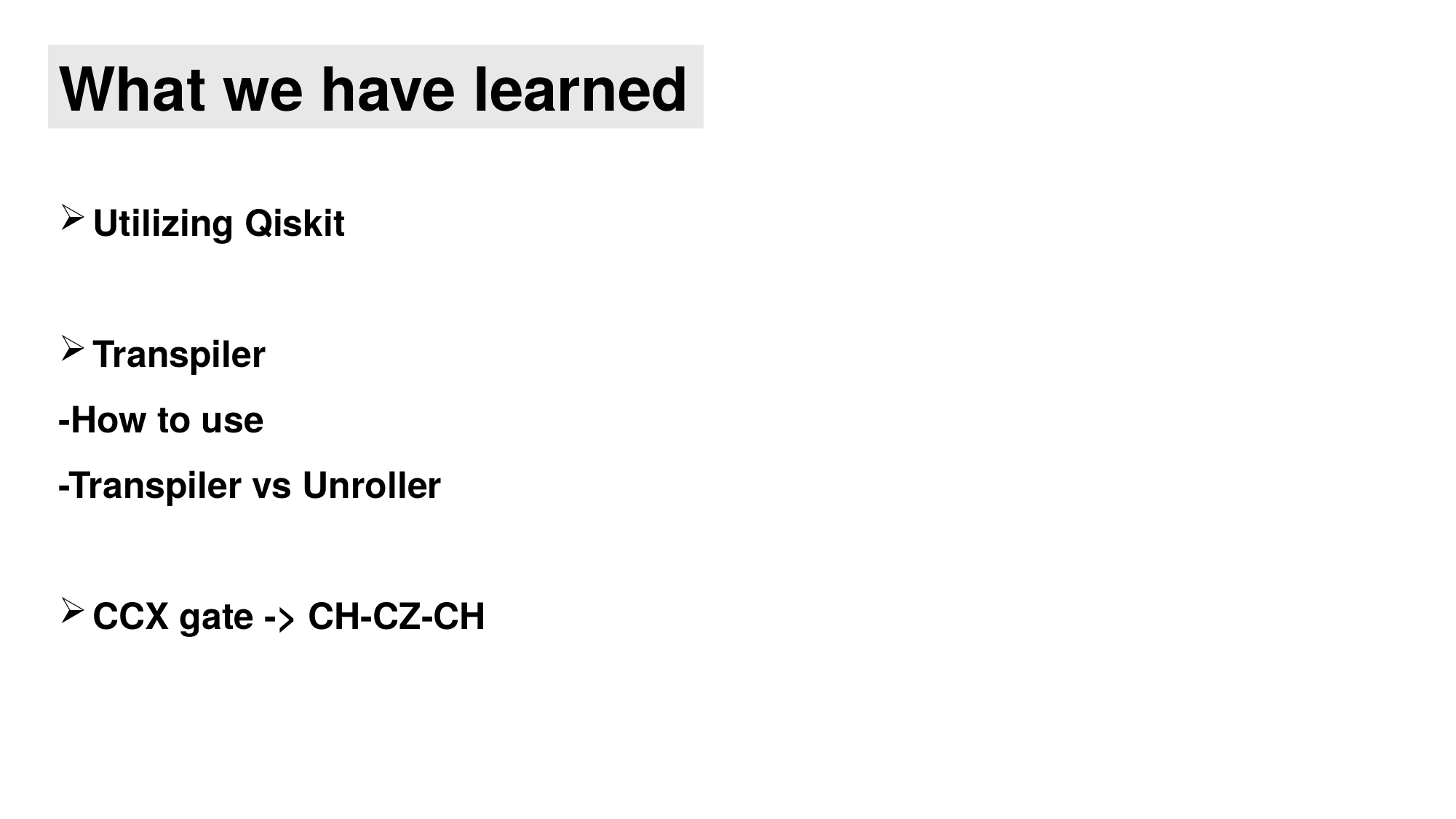

What we have learned
Utilizing Qiskit

Transpiler
-How to use
-Transpiler vs Unroller

CCX gate -> CH-CZ-CH